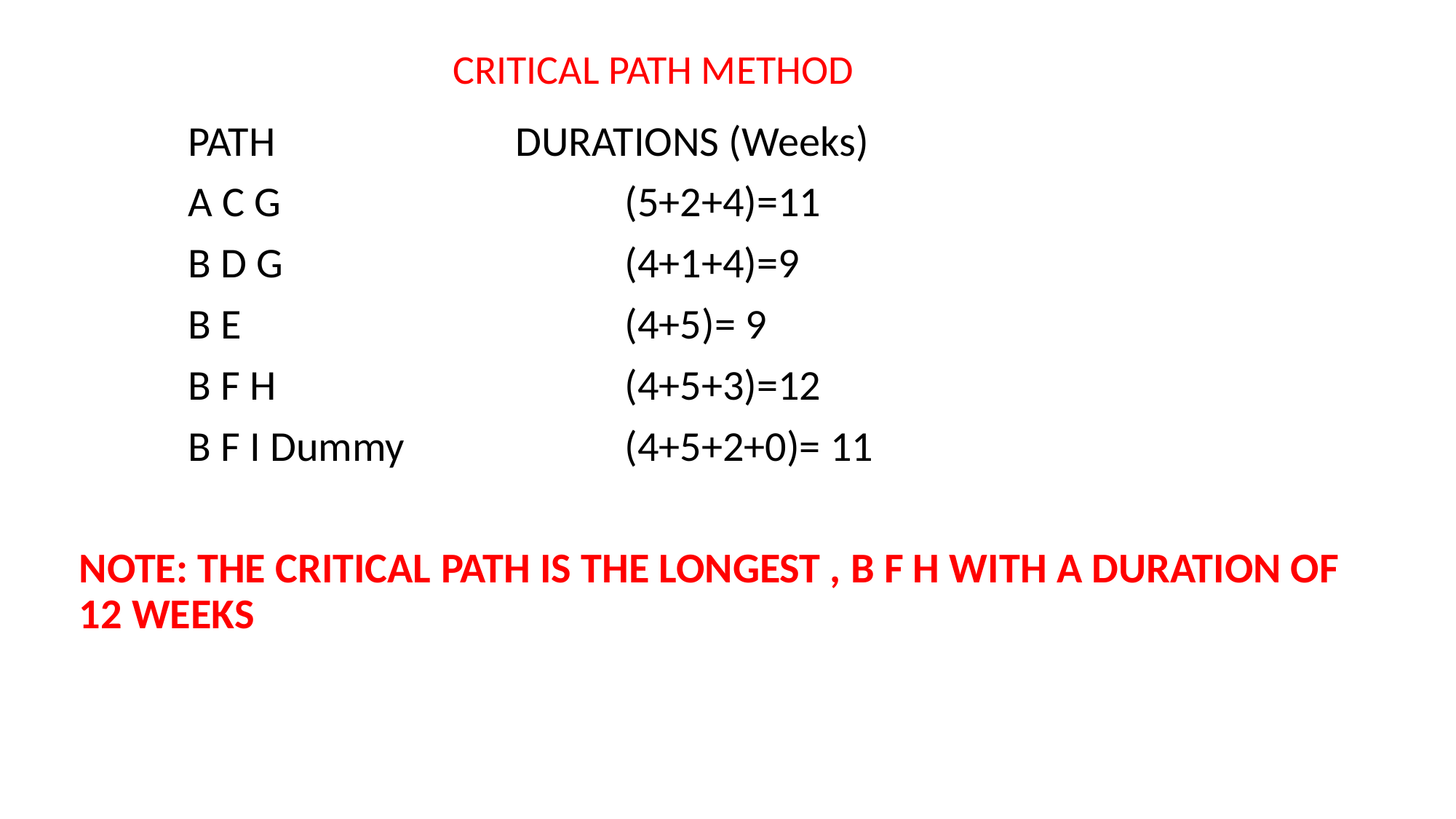

# CRITICAL PATH METHOD
	PATH			DURATIONS (Weeks)
	A C G				(5+2+4)=11
	B D G				(4+1+4)=9
	B E				(4+5)= 9
	B F H				(4+5+3)=12
	B F I Dummy			(4+5+2+0)= 11

NOTE: THE CRITICAL PATH IS THE LONGEST , B F H WITH A DURATION OF 12 WEEKS